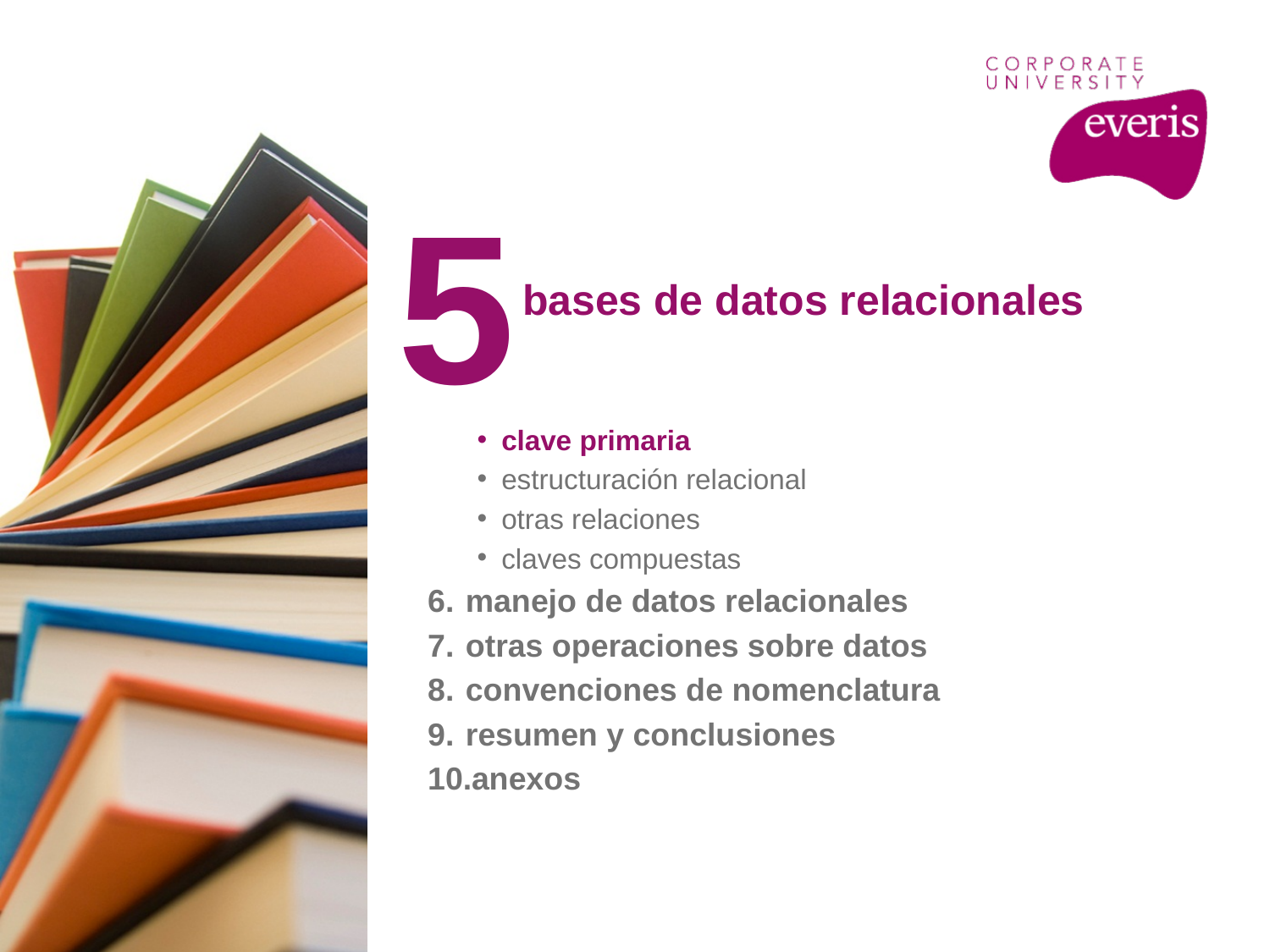

5
bases de datos relacionales
clave primaria
estructuración relacional
otras relaciones
claves compuestas
manejo de datos relacionales
otras operaciones sobre datos
convenciones de nomenclatura
resumen y conclusiones
anexos